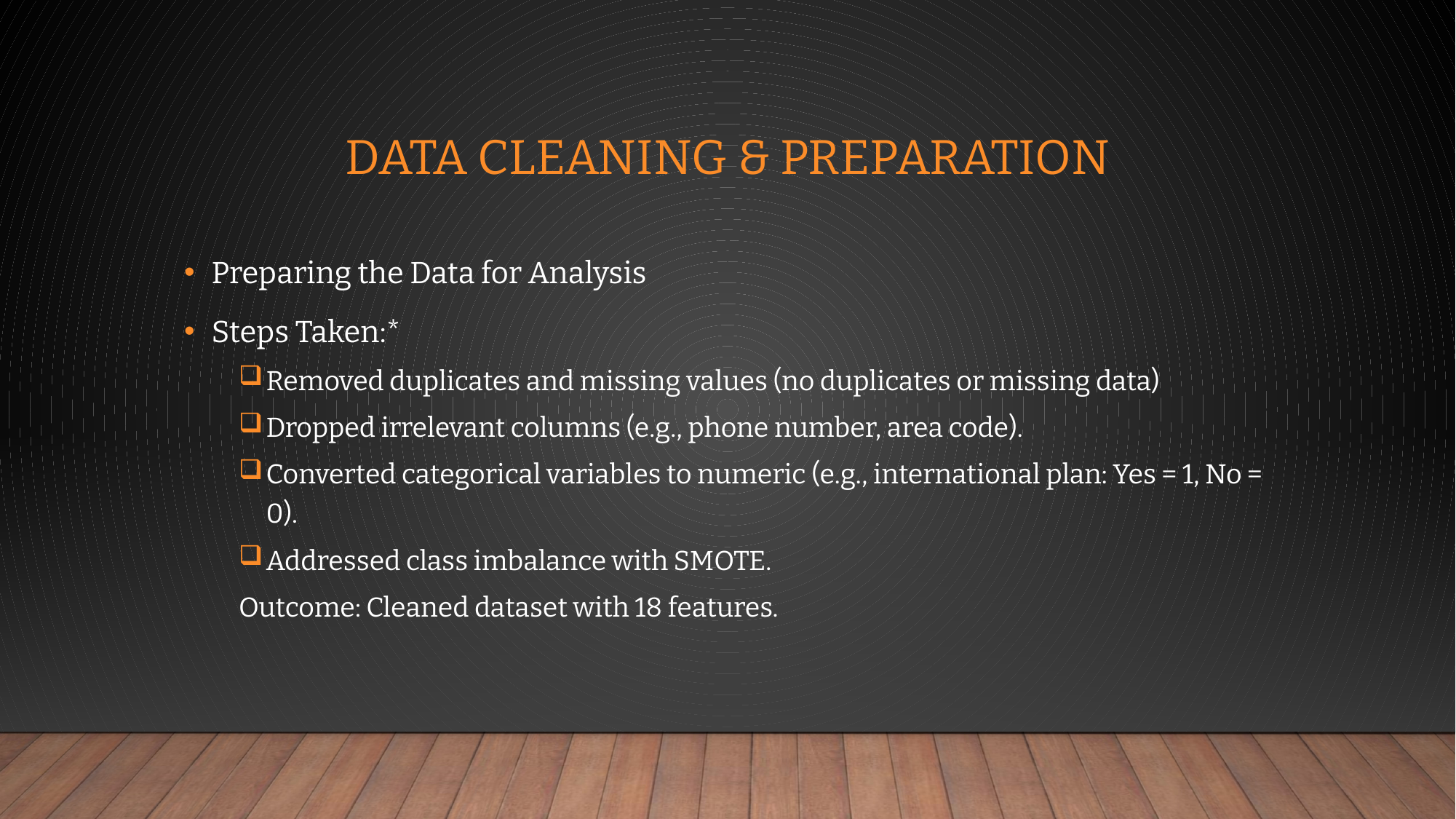

# Data Cleaning & Preparation
Preparing the Data for Analysis
Steps Taken:*
Removed duplicates and missing values (no duplicates or missing data)
Dropped irrelevant columns (e.g., phone number, area code).
Converted categorical variables to numeric (e.g., international plan: Yes = 1, No = 0).
Addressed class imbalance with SMOTE.
Outcome: Cleaned dataset with 18 features.